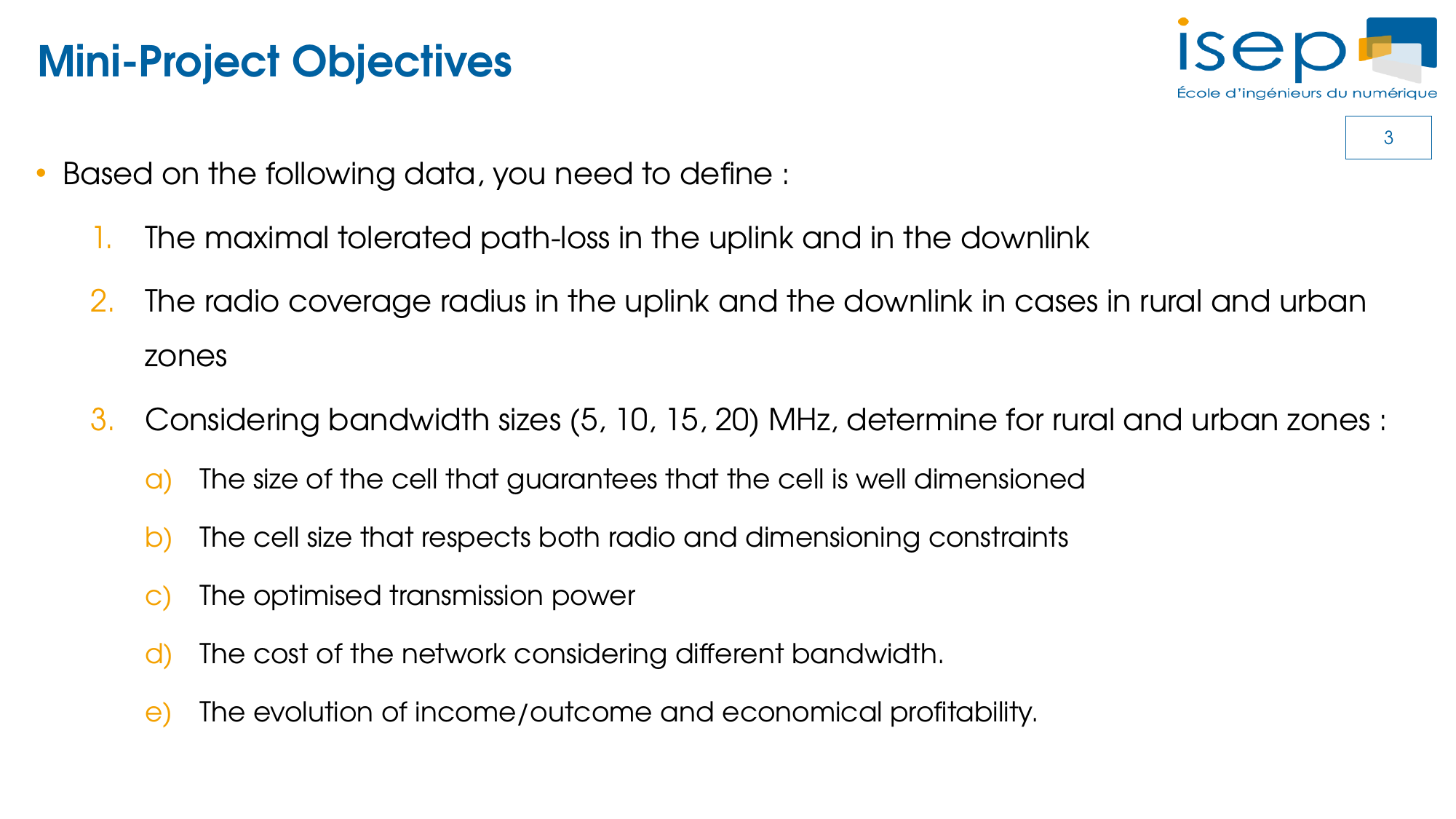

# Mini-Project Objectives
3
Based on the following data, you need to define :
The maximal tolerated path-loss in the uplink and in the downlink
The radio coverage radius in the uplink and the downlink in cases in rural and urban zones
Considering bandwidth sizes (5, 10, 15, 20) MHz, determine for rural and urban zones :
The size of the cell that guarantees that the cell is well dimensioned
The cell size that respects both radio and dimensioning constraints
The optimised transmission power
The cost of the network considering different bandwidth.
The evolution of income/outcome and economical profitability.